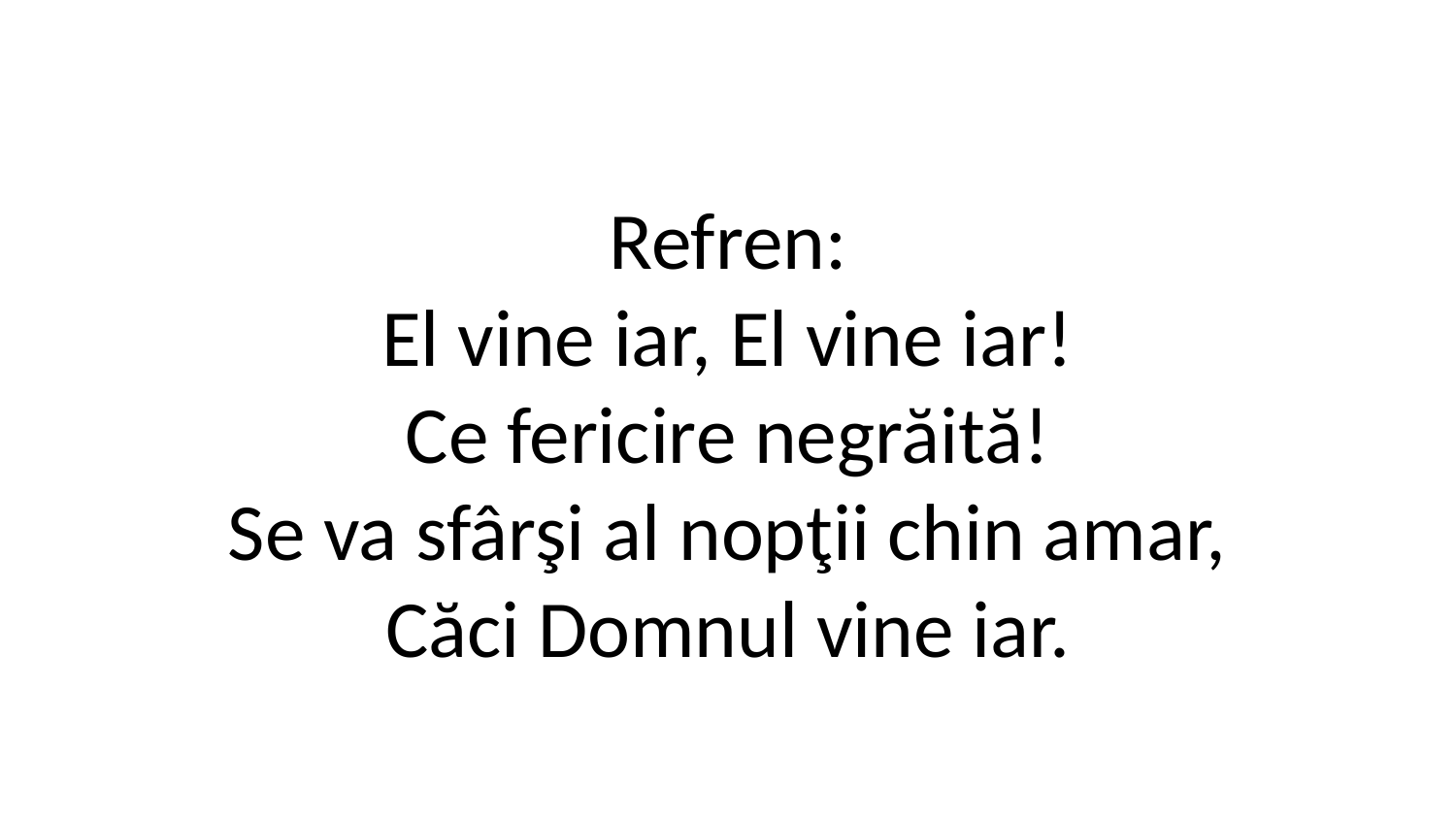

Refren:
El vine iar, El vine iar!
Ce fericire negrăită!
Se va sfârşi al nopţii chin amar,
Căci Domnul vine iar.